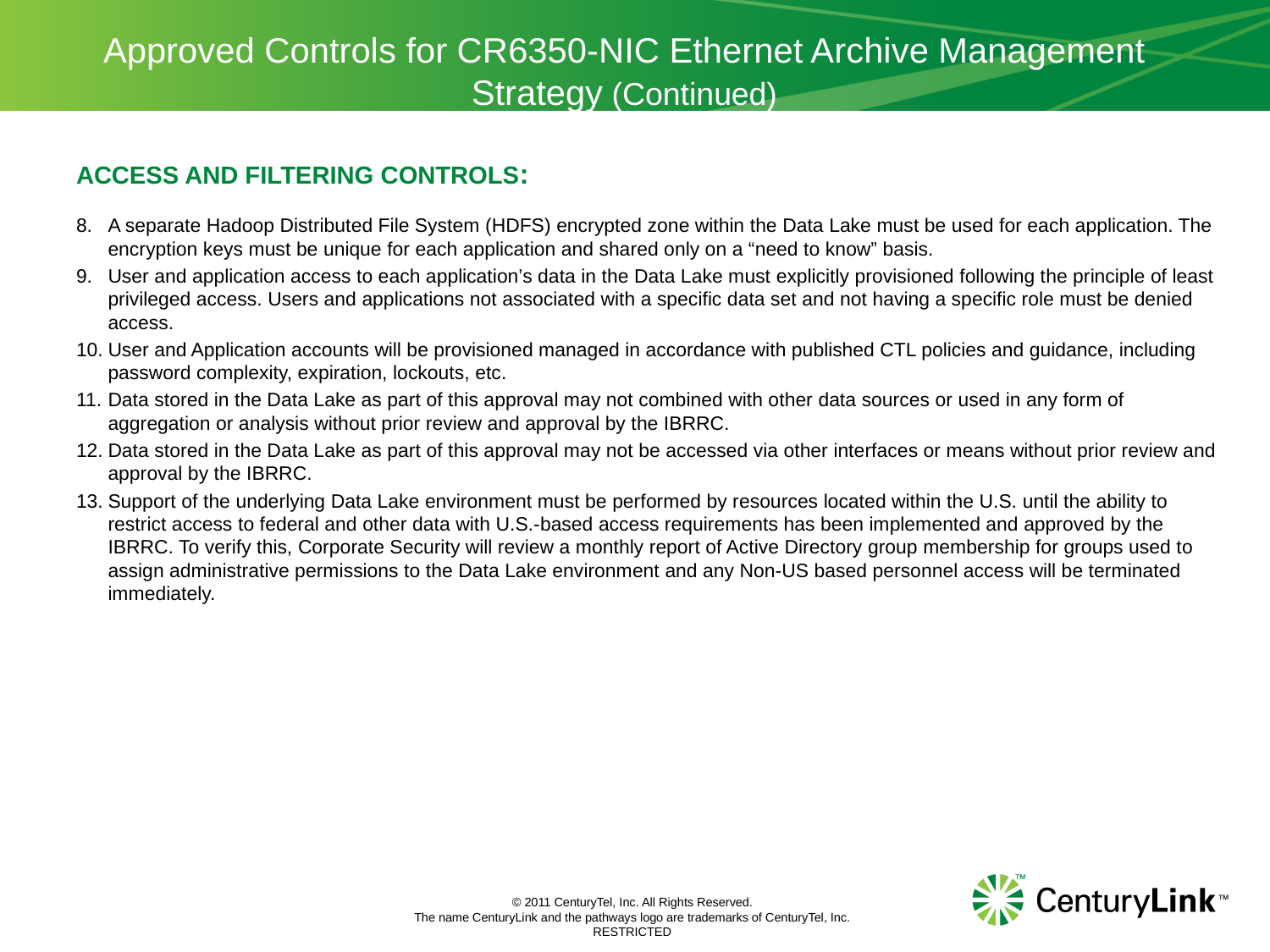

# Approved Controls for CR6350-NIC Ethernet Archive Management Strategy (Continued)

ACCESS AND FILTERING CONTROLS:

A separate Hadoop Distributed File System (HDFS) encrypted zone within the Data Lake must be used for each application. The encryption keys must be unique for each application and shared only on a “need to know” basis.
User and application access to each application’s data in the Data Lake must explicitly provisioned following the principle of least privileged access. Users and applications not associated with a specific data set and not having a specific role must be denied access.
User and Application accounts will be provisioned managed in accordance with published CTL policies and guidance, including password complexity, expiration, lockouts, etc.
Data stored in the Data Lake as part of this approval may not combined with other data sources or used in any form of aggregation or analysis without prior review and approval by the IBRRC.
Data stored in the Data Lake as part of this approval may not be accessed via other interfaces or means without prior review and approval by the IBRRC.
Support of the underlying Data Lake environment must be performed by resources located within the U.S. until the ability to restrict access to federal and other data with U.S.-based access requirements has been implemented and approved by the IBRRC. To verify this, Corporate Security will review a monthly report of Active Directory group membership for groups used to assign administrative permissions to the Data Lake environment and any Non-US based personnel access will be terminated immediately.